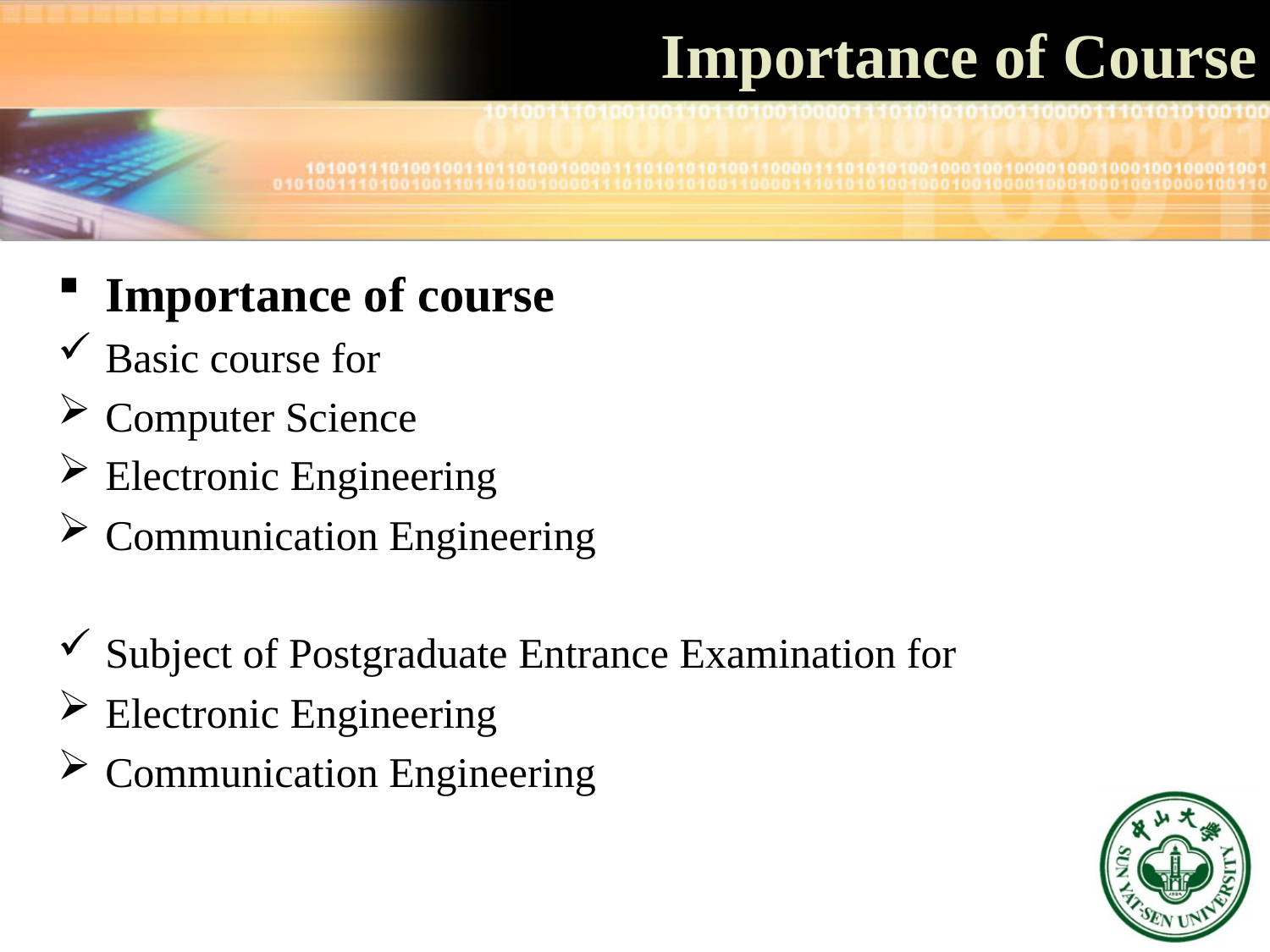

# Importance of Course
Importance of course
Basic course for
Computer Science
Electronic Engineering
Communication Engineering

Subject of Postgraduate Entrance Examination for
Electronic Engineering
Communication Engineering